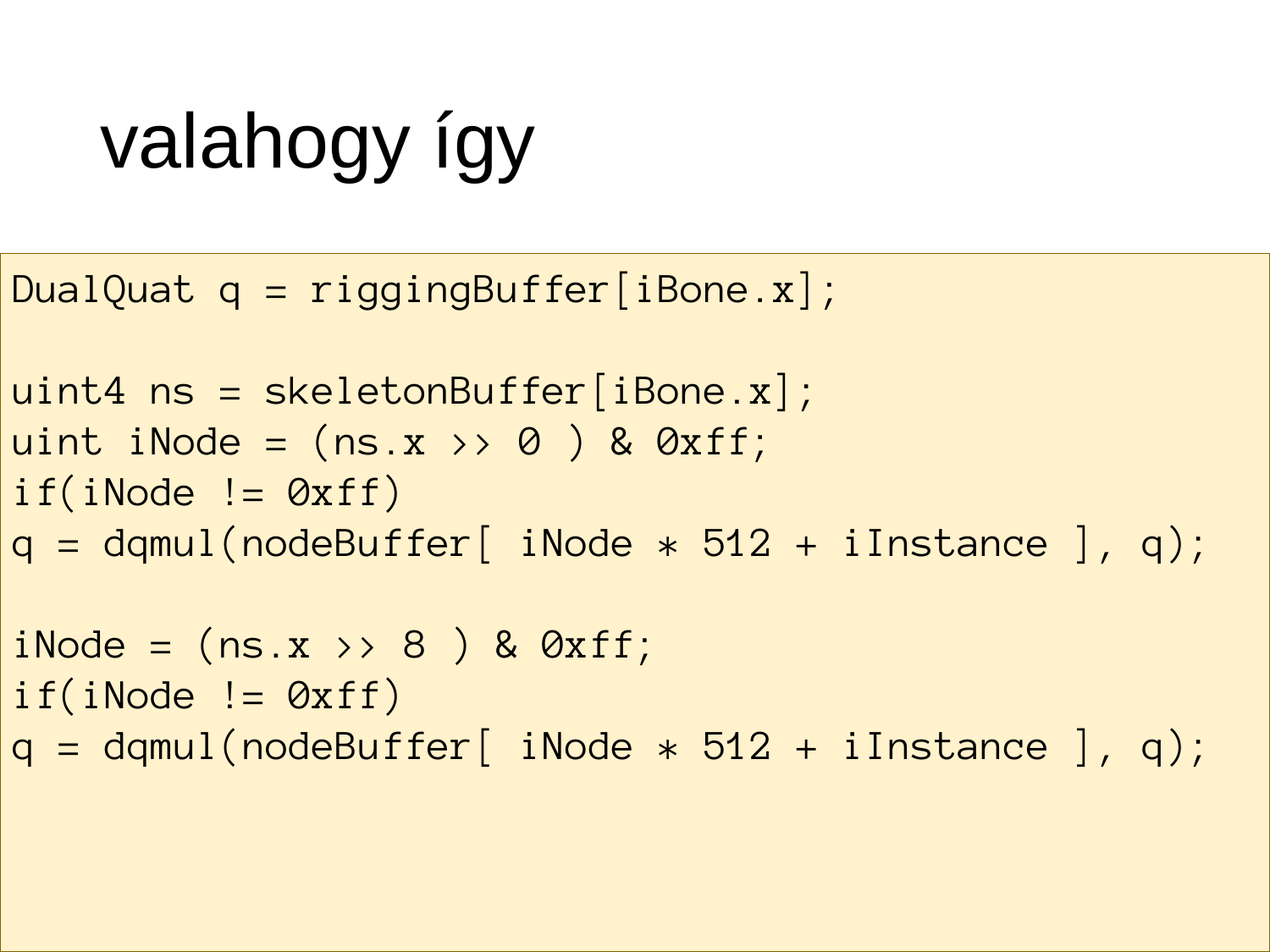

# valahogy így
DualQuat q = riggingBuffer[iBone.x];

uint4 ns = skeletonBuffer[iBone.x];
uint iNode = (ns.x >> 0 ) & 0xff;
if(iNode != 0xff)
q = dqmul(nodeBuffer[ iNode * 512 + iInstance ], q);

iNode = (ns.x >> 8 ) & 0xff;
if(iNode != 0xff)
q = dqmul(nodeBuffer[ iNode * 512 + iInstance ], q);